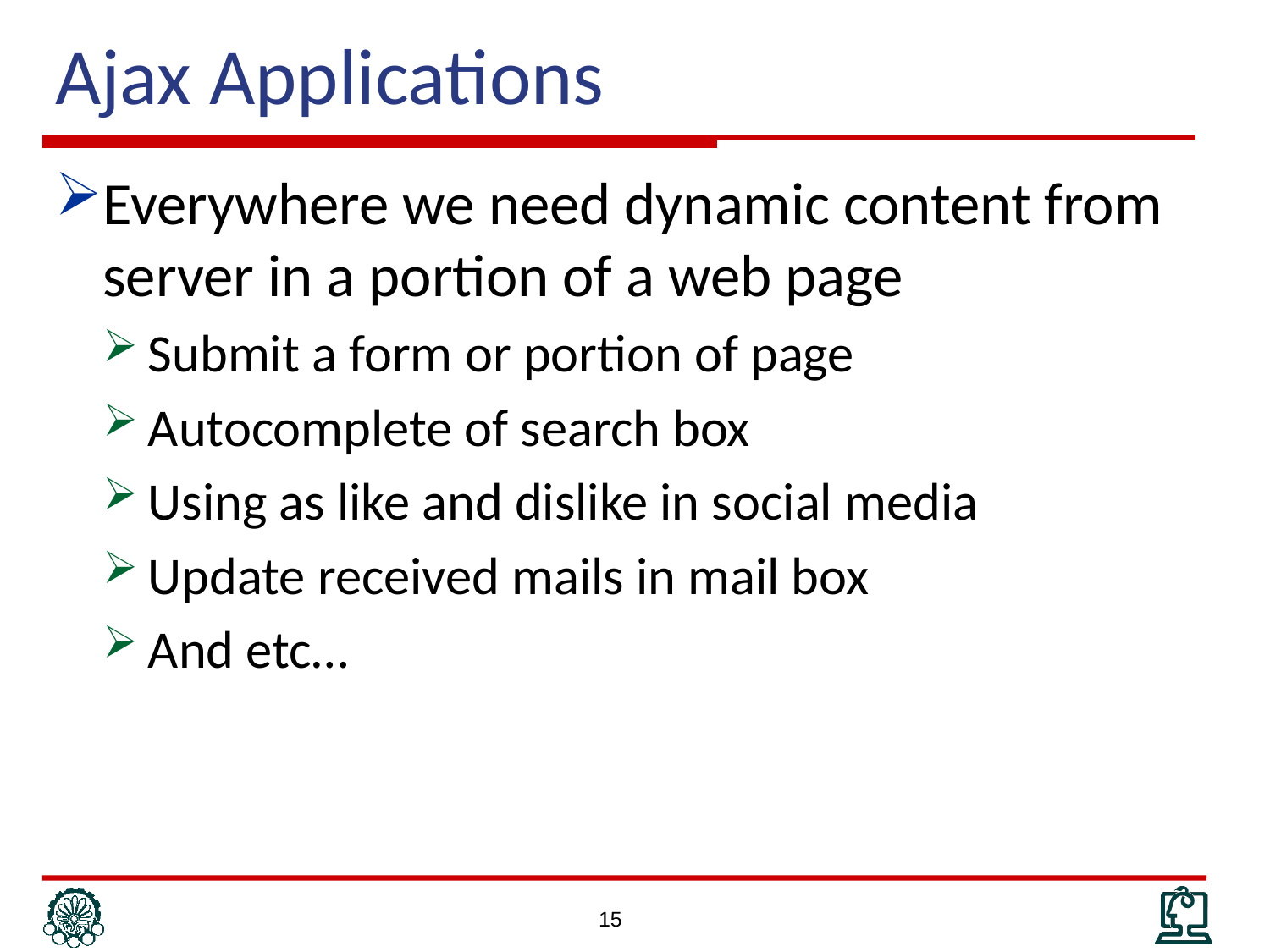

# Ajax Applications
Everywhere we need dynamic content from server in a portion of a web page
Submit a form or portion of page
Autocomplete of search box
Using as like and dislike in social media
Update received mails in mail box
And etc…

15